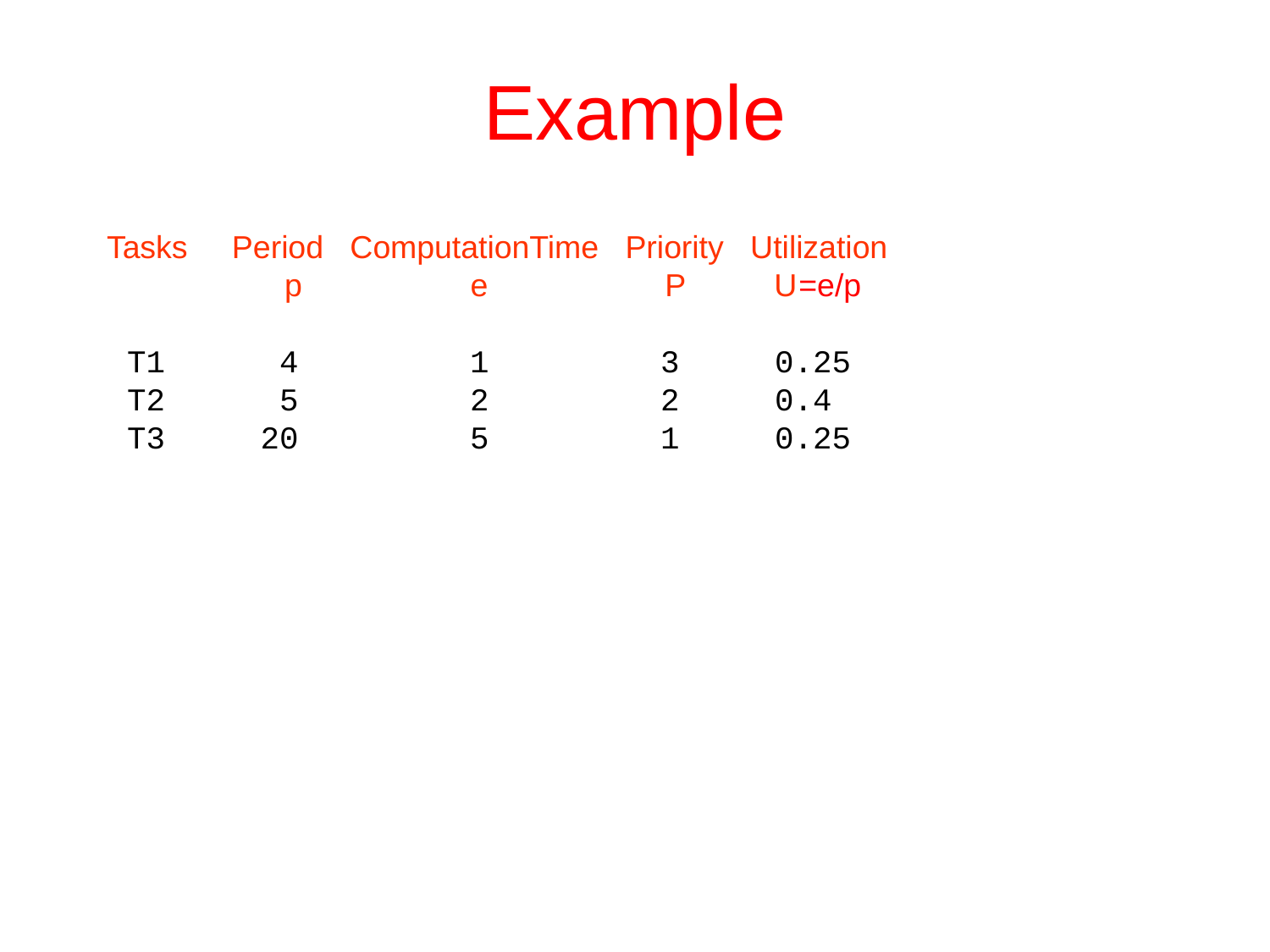

# Example

  Tasks     Period   ComputationTime   Priority   Utilization
                      p                   e                    P          U=e/p

  T1      4         1         3     0.25
  T2      5         2         2     0.4
  T3     20         5         1     0.25